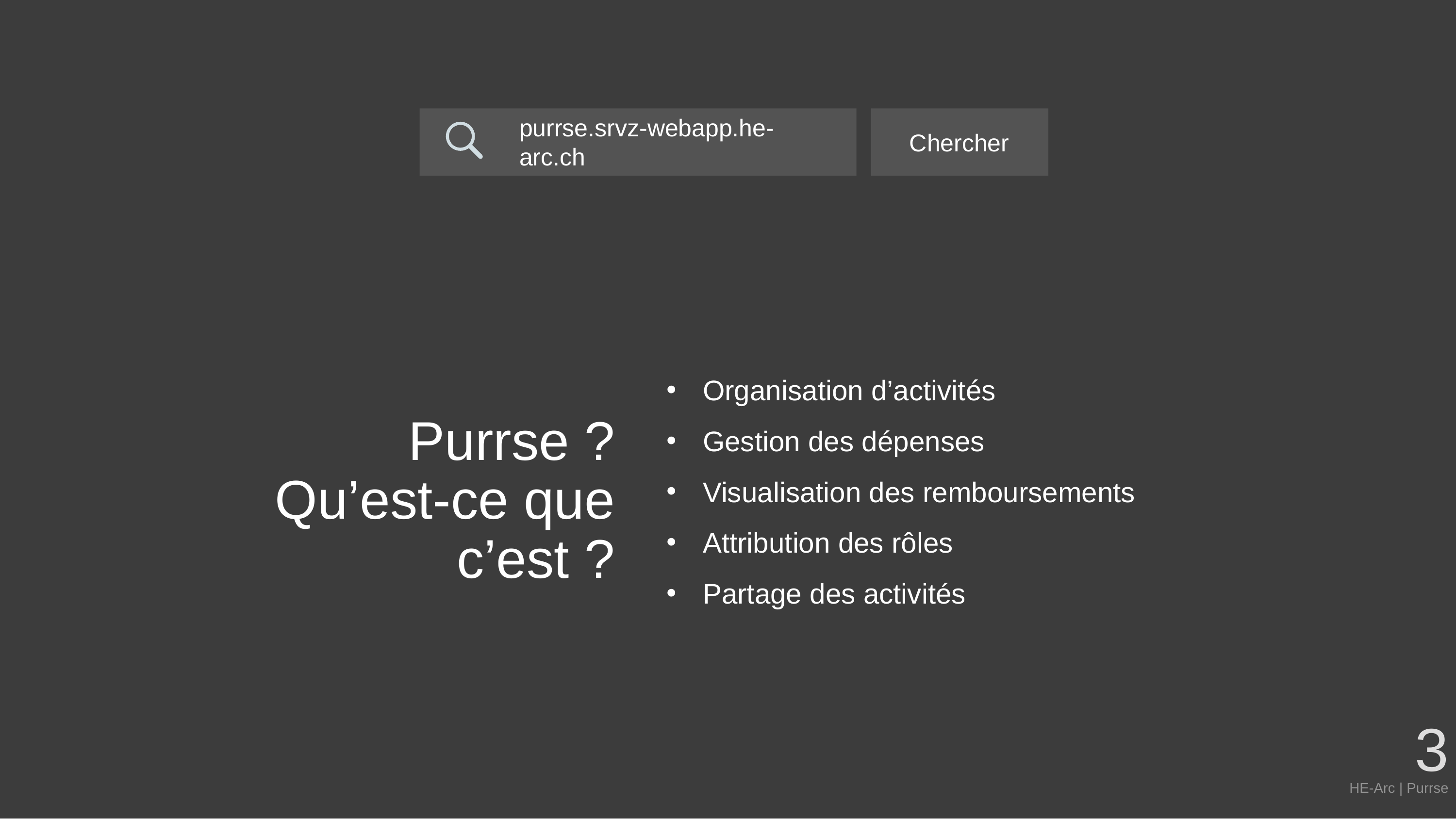

purrse.srvz-webapp.he-arc.ch
Chercher
Organisation d’activités
Gestion des dépenses
Visualisation des remboursements
Attribution des rôles
Partage des activités
Purrse ?
Qu’est-ce que c’est ?
3
HE-Arc | Purrse